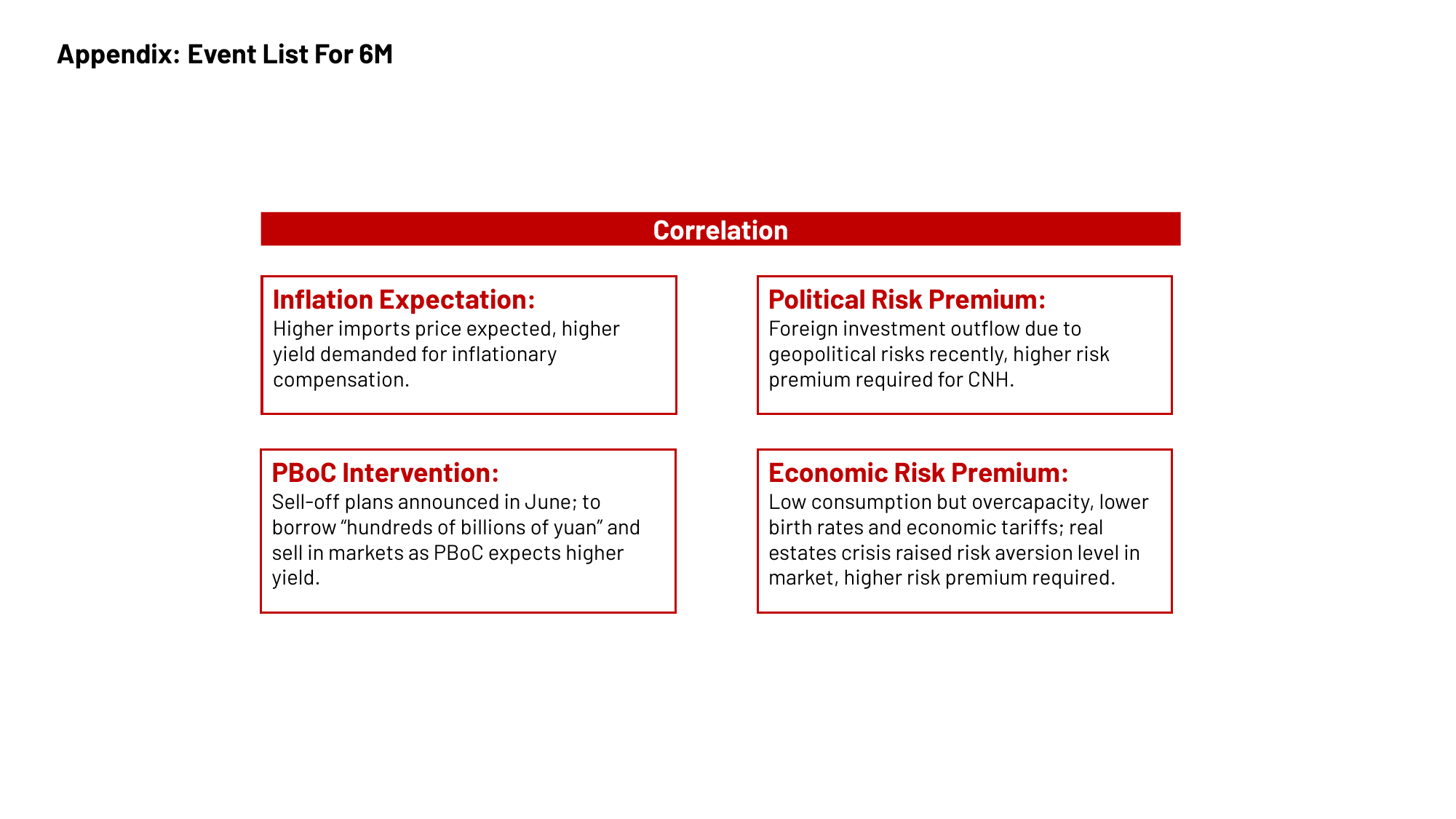

Appendix: Event List For 6M
Correlation
Inflation Expectation:
Higher imports price expected, higher yield demanded for inflationary compensation.
Political Risk Premium:
Foreign investment outflow due to geopolitical risks recently, higher risk premium required for CNH.
Economic Risk Premium:
Low consumption but overcapacity, lower birth rates and economic tariffs; real estates crisis raised risk aversion level in market, higher risk premium required.
PBoC Intervention:
Sell-off plans announced in June; to borrow “hundreds of billions of yuan” and sell in markets as PBoC expects higher yield.